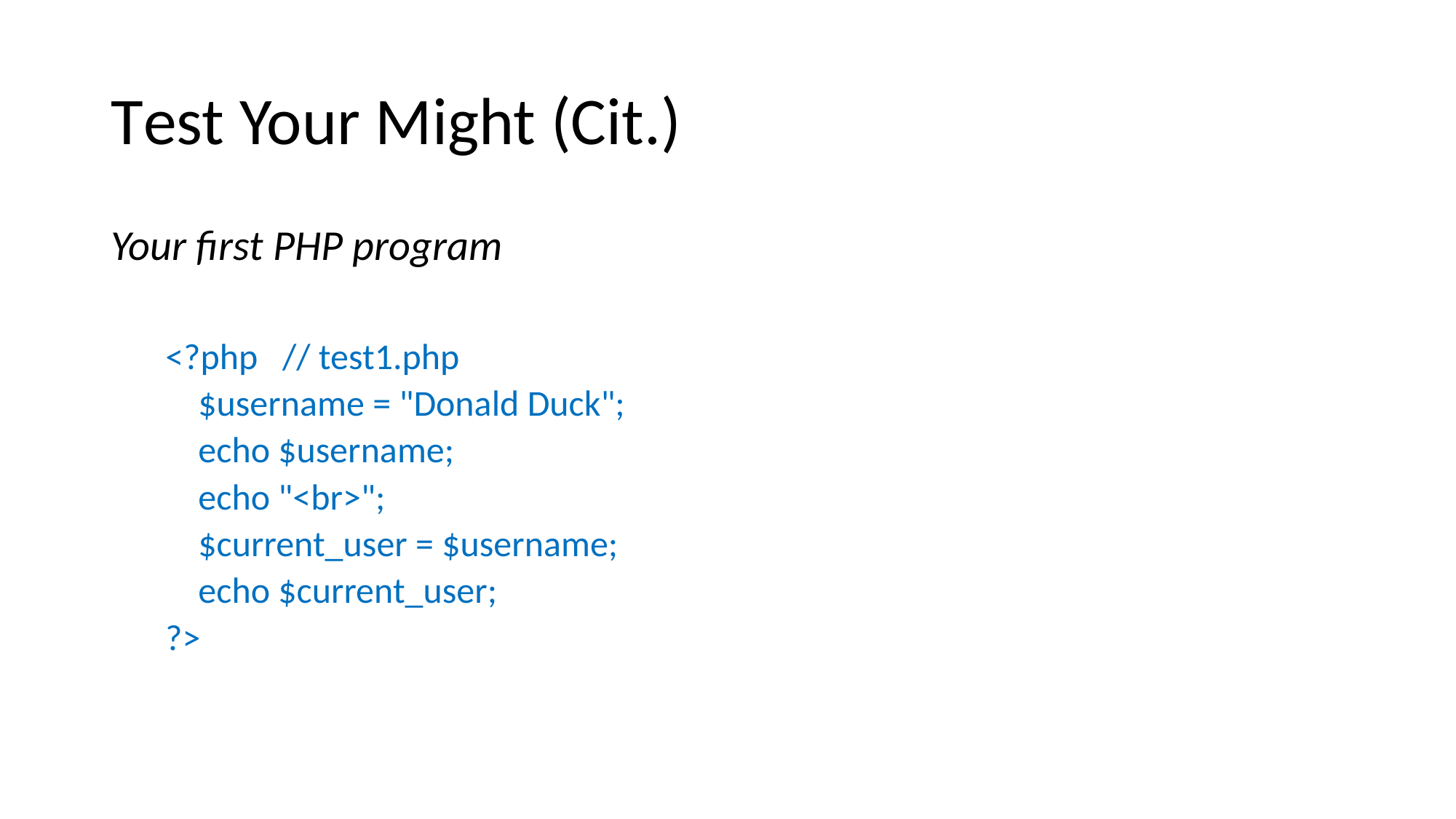

# Test Your Might (Cit.)
Your first PHP program

<?php   // test1.php
    $username = "Donald Duck";
    echo $username;
    echo "<br>";
    $current_user = $username;
    echo $current_user;
?>